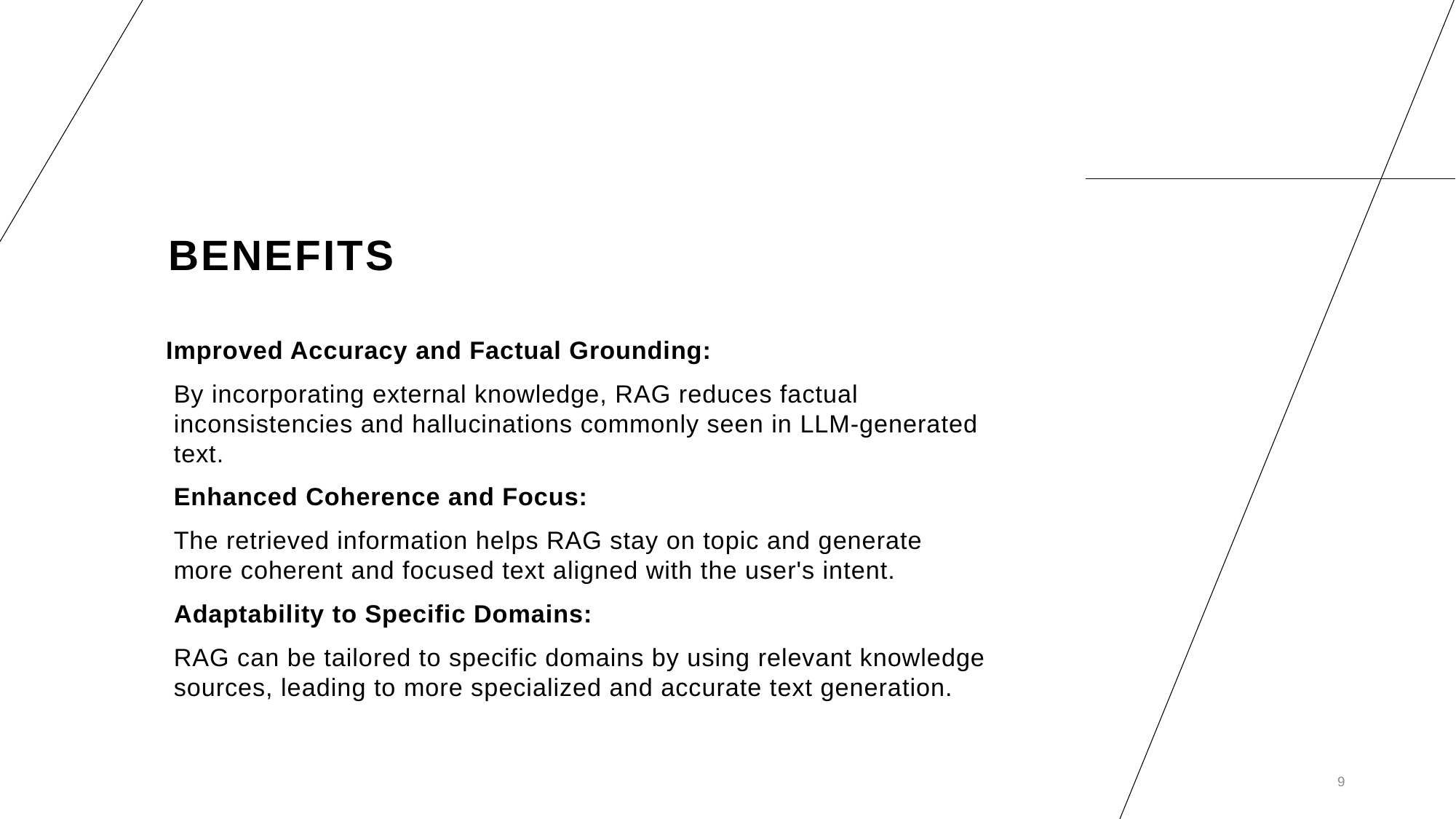

# Benefits
 Improved Accuracy and Factual Grounding:
By incorporating external knowledge, RAG reduces factual inconsistencies and hallucinations commonly seen in LLM-generated text.
Enhanced Coherence and Focus:
The retrieved information helps RAG stay on topic and generate more coherent and focused text aligned with the user's intent.
Adaptability to Specific Domains:
RAG can be tailored to specific domains by using relevant knowledge sources, leading to more specialized and accurate text generation.

9